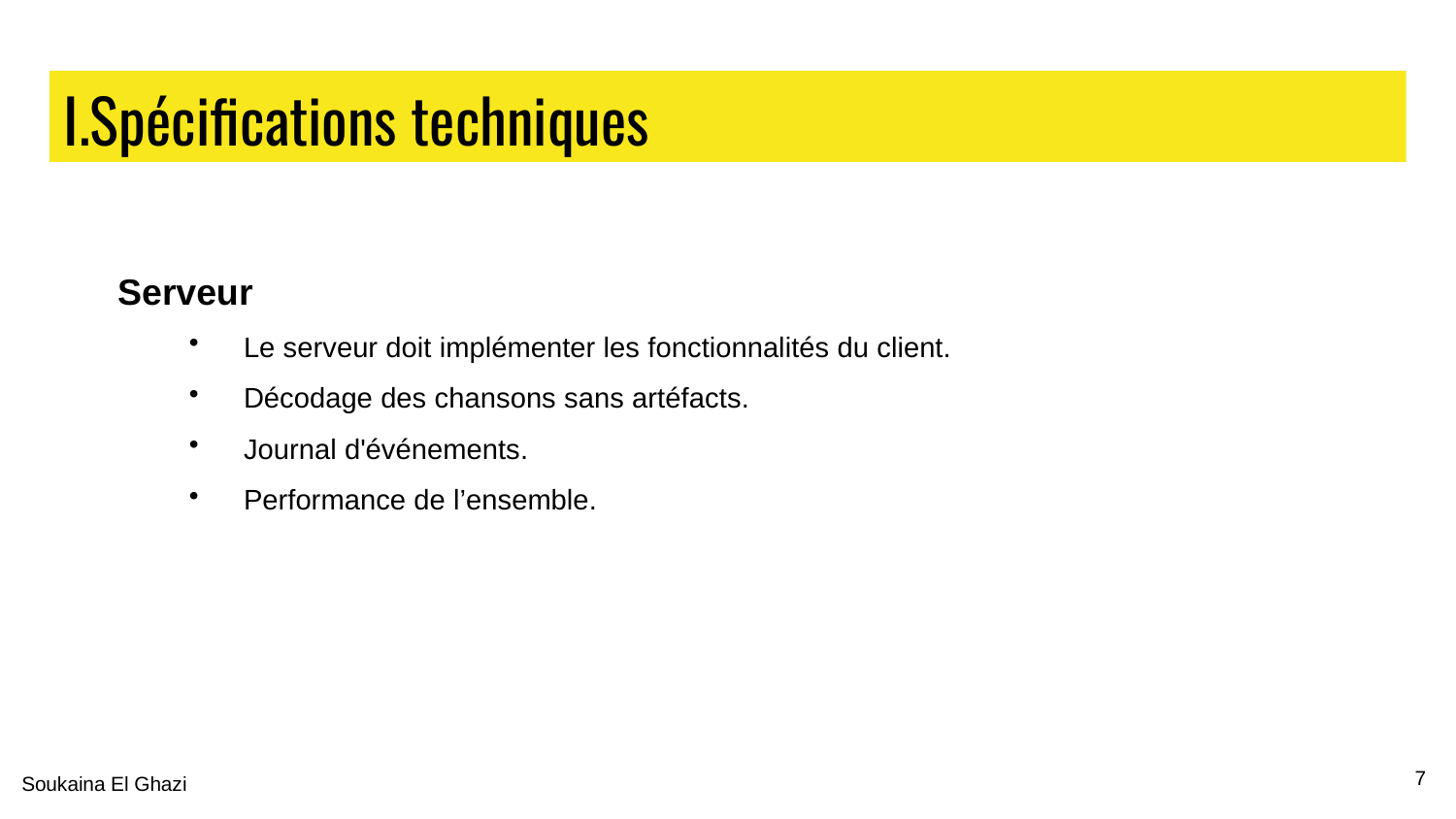

I.Spécifications techniques
 Serveur
Le serveur doit implémenter les fonctionnalités du client.
Décodage des chansons sans artéfacts.
Journal d'événements.
Performance de l’ensemble.

7
Soukaina El Ghazi